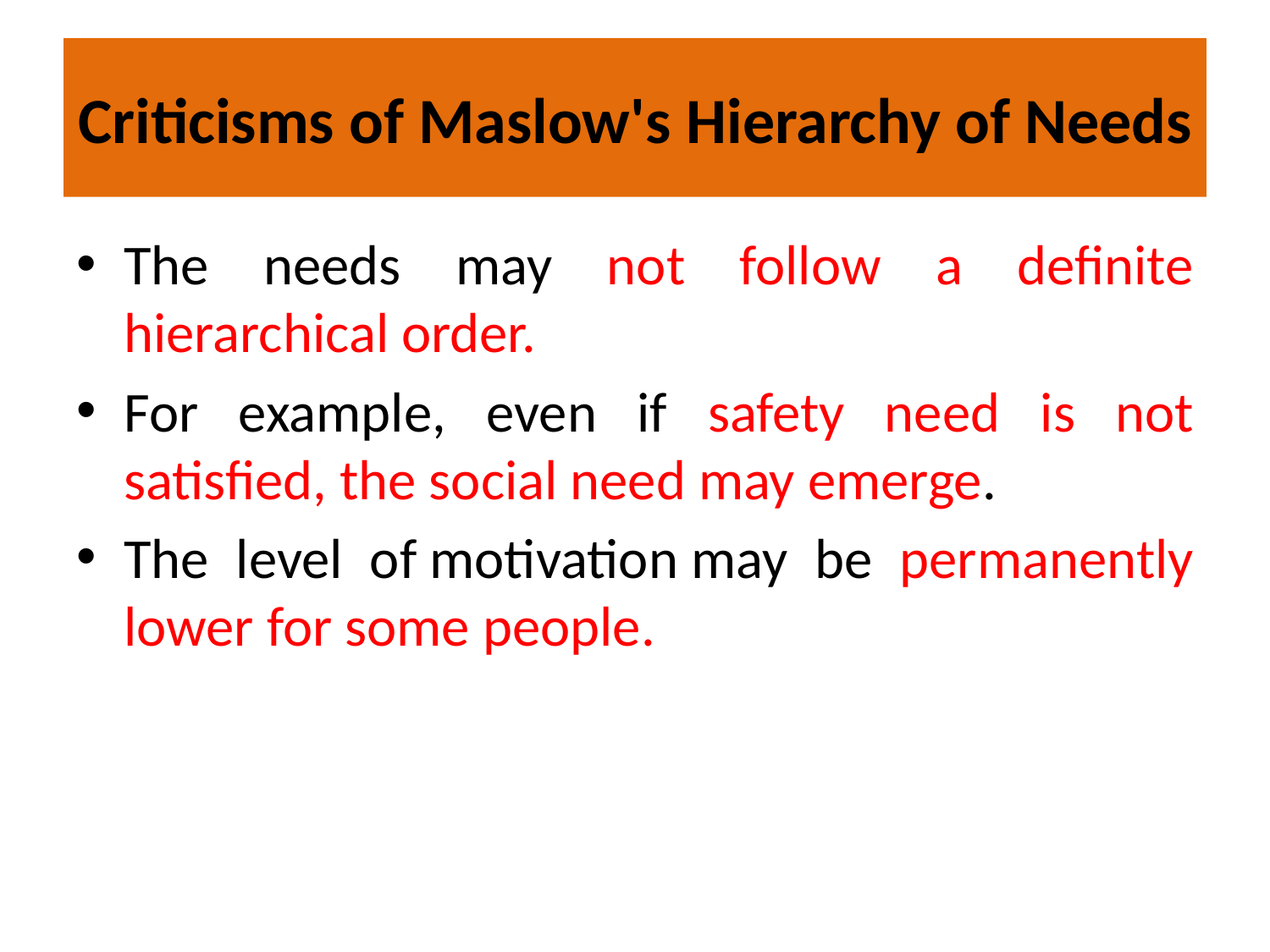

# Criticisms of Maslow's Hierarchy of Needs
The needs may not follow a definite hierarchical order.
For example, even if safety need is not satisfied, the social need may emerge.
The level of motivation may be permanently lower for some people.